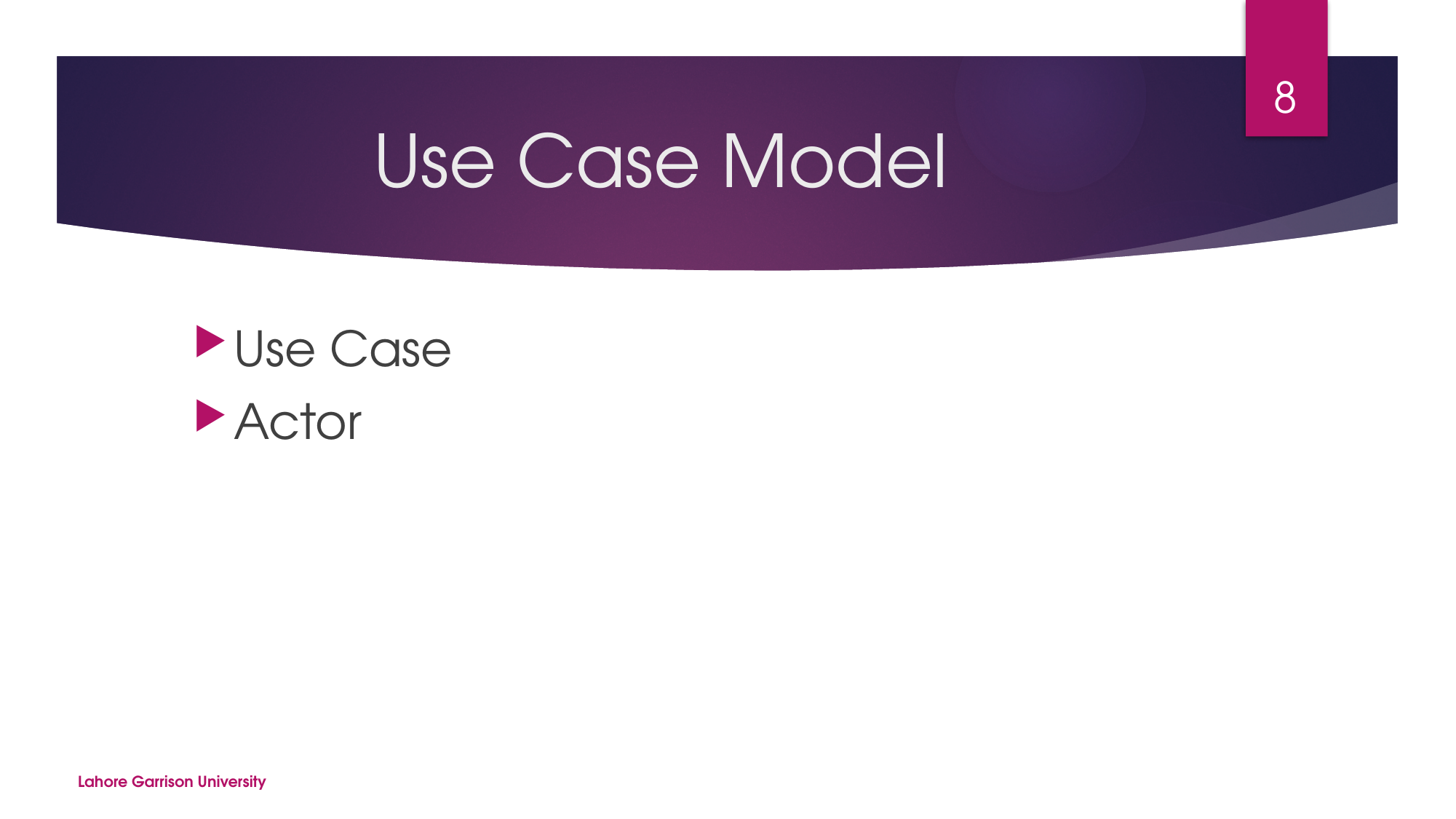

8
# Use Case Model
Use Case
Actor
Lahore Garrison University